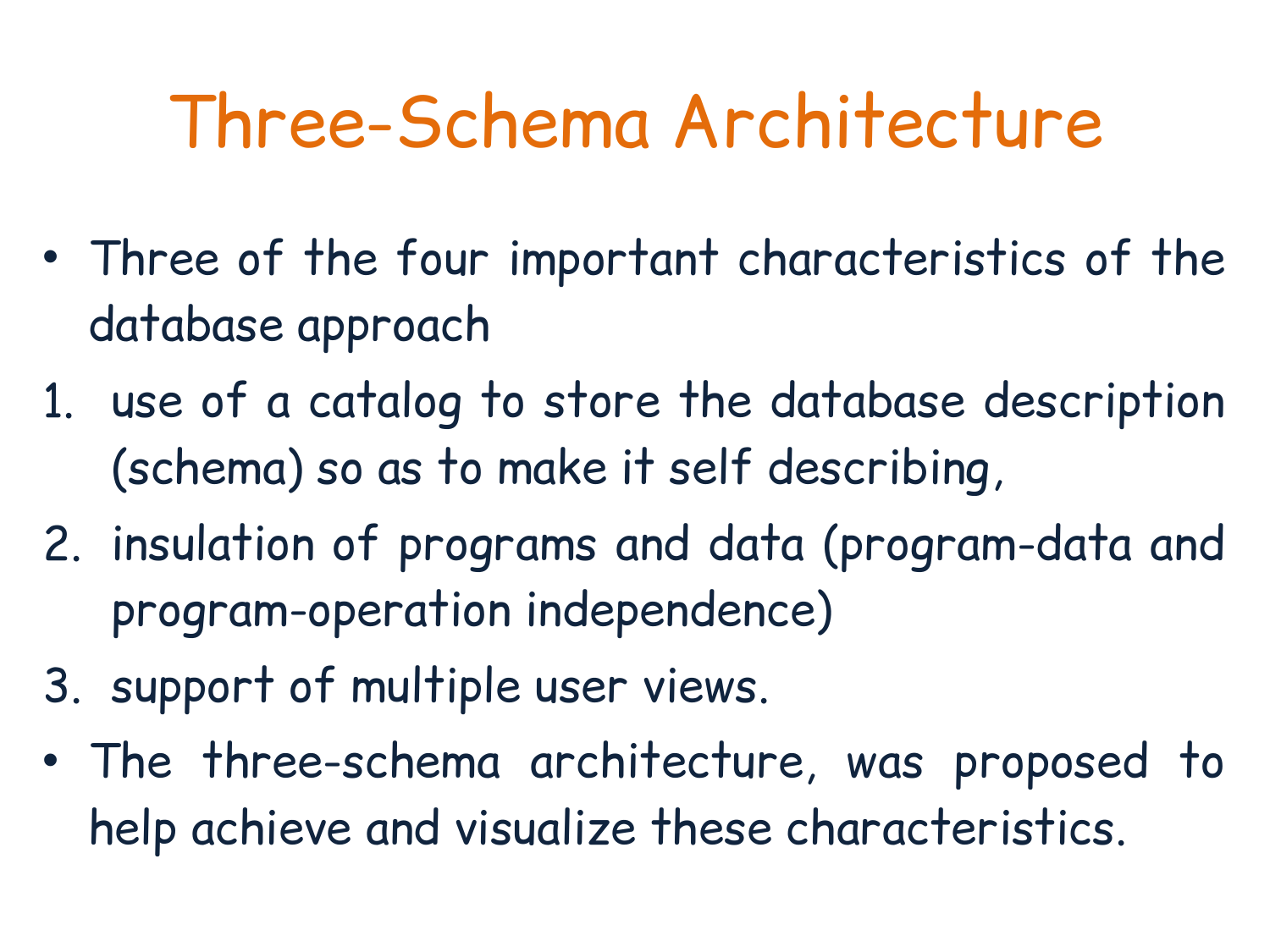

# Three-Schema Architecture
Three of the four important characteristics of the database approach
use of a catalog to store the database description (schema) so as to make it self describing,
insulation of programs and data (program-data and program-operation independence)
support of multiple user views.
The three-schema architecture, was proposed to help achieve and visualize these characteristics.